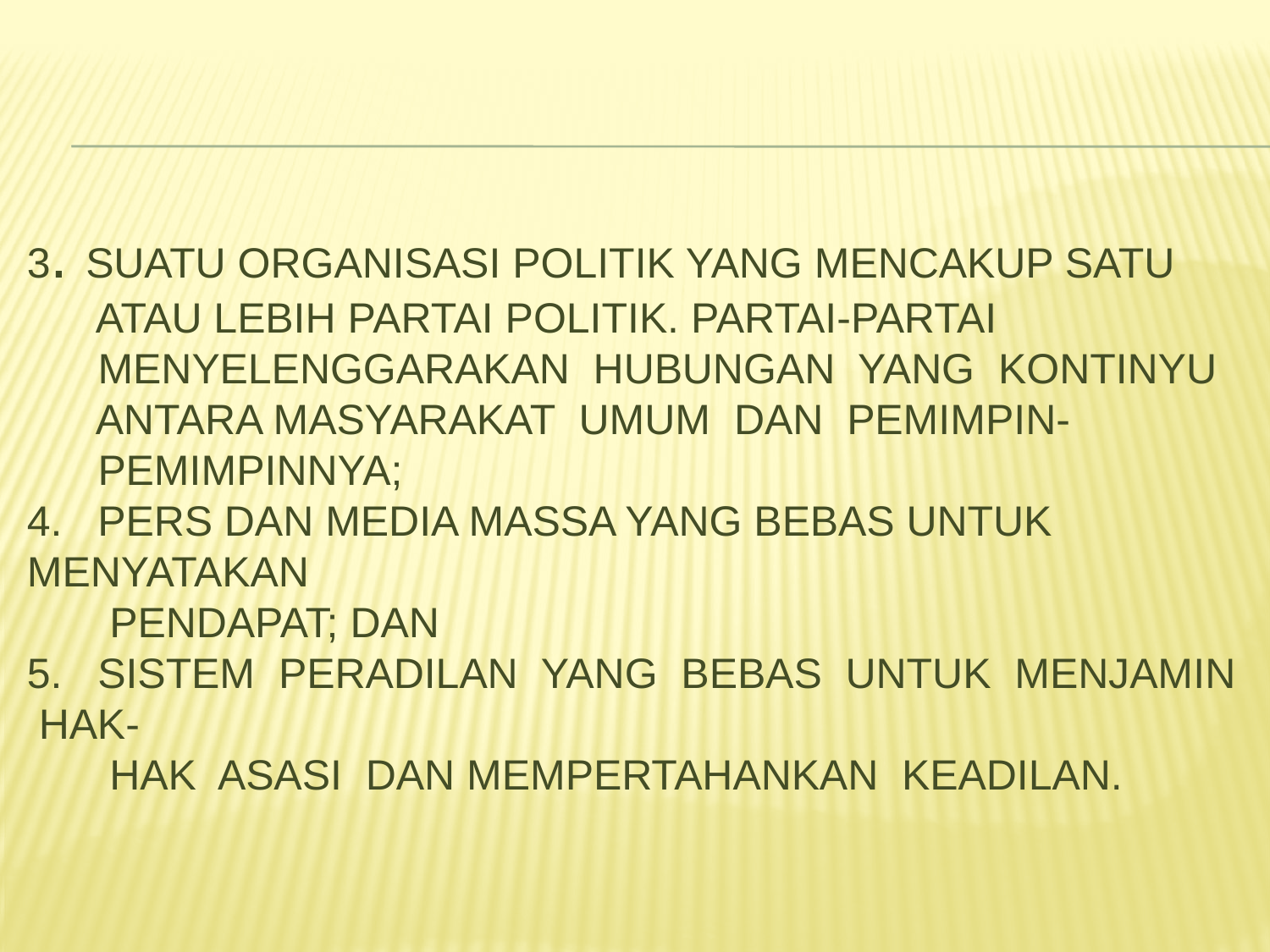

# 3. Suatu organisasi politik yang mencakup satu atau lebih partai politik. Partai-partai menyelenggarakan  hubungan  yang  kontinyu antara masyarakat  umum  dan  pemimpin- pemimpinnya; 4.   Pers dan media massa yang bebas untuk menyatakan pendapat; dan 5.   Sistem  peradilan  yang  bebas  untuk  menjamin  hak- hak  asasi  dan mempertahankan  keadilan.